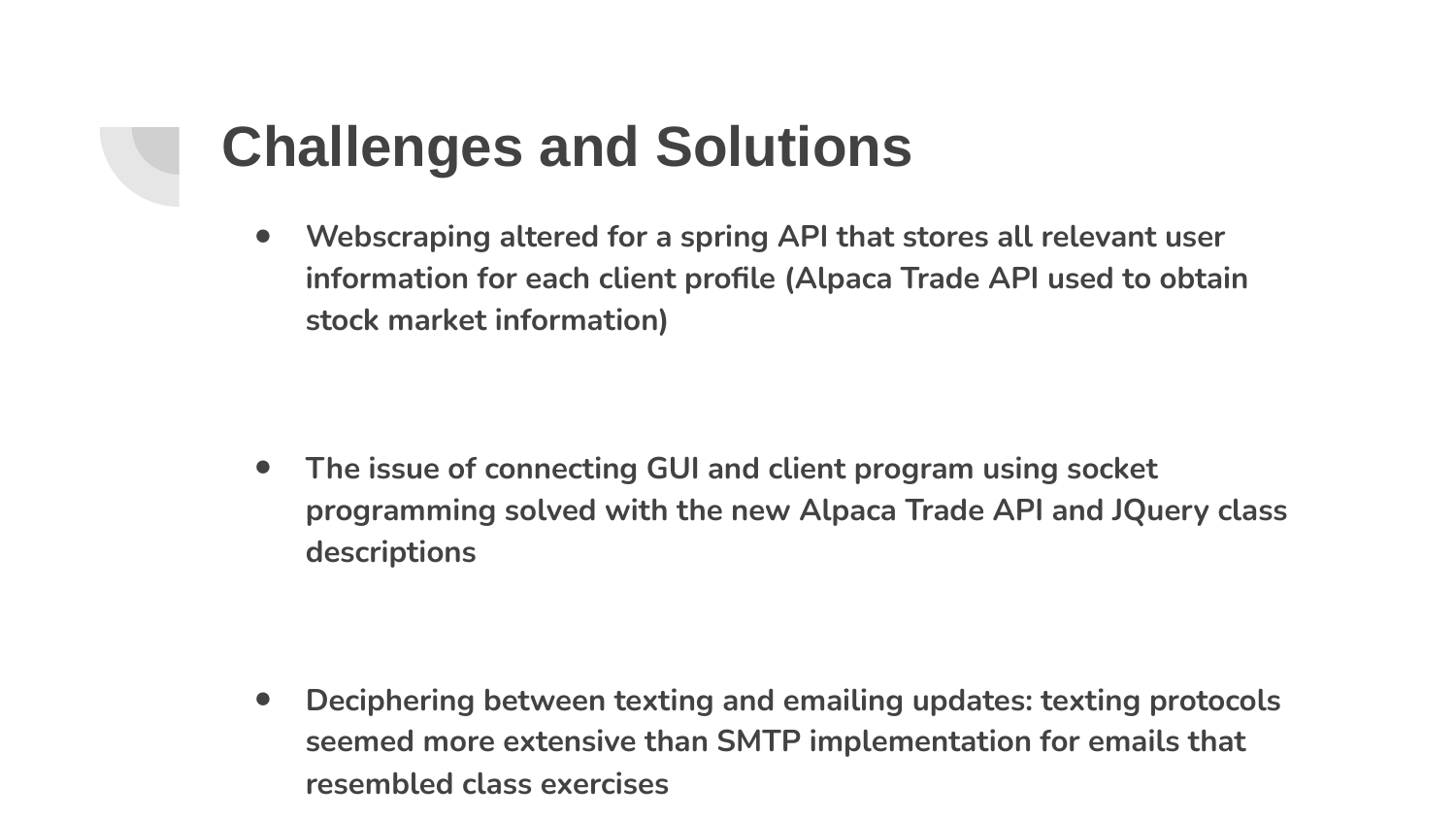

# Challenges and Solutions
Webscraping altered for a spring API that stores all relevant user information for each client profile (Alpaca Trade API used to obtain stock market information)

The issue of connecting GUI and client program using socket programming solved with the new Alpaca Trade API and JQuery class descriptions

Deciphering between texting and emailing updates: texting protocols seemed more extensive than SMTP implementation for emails that resembled class exercises